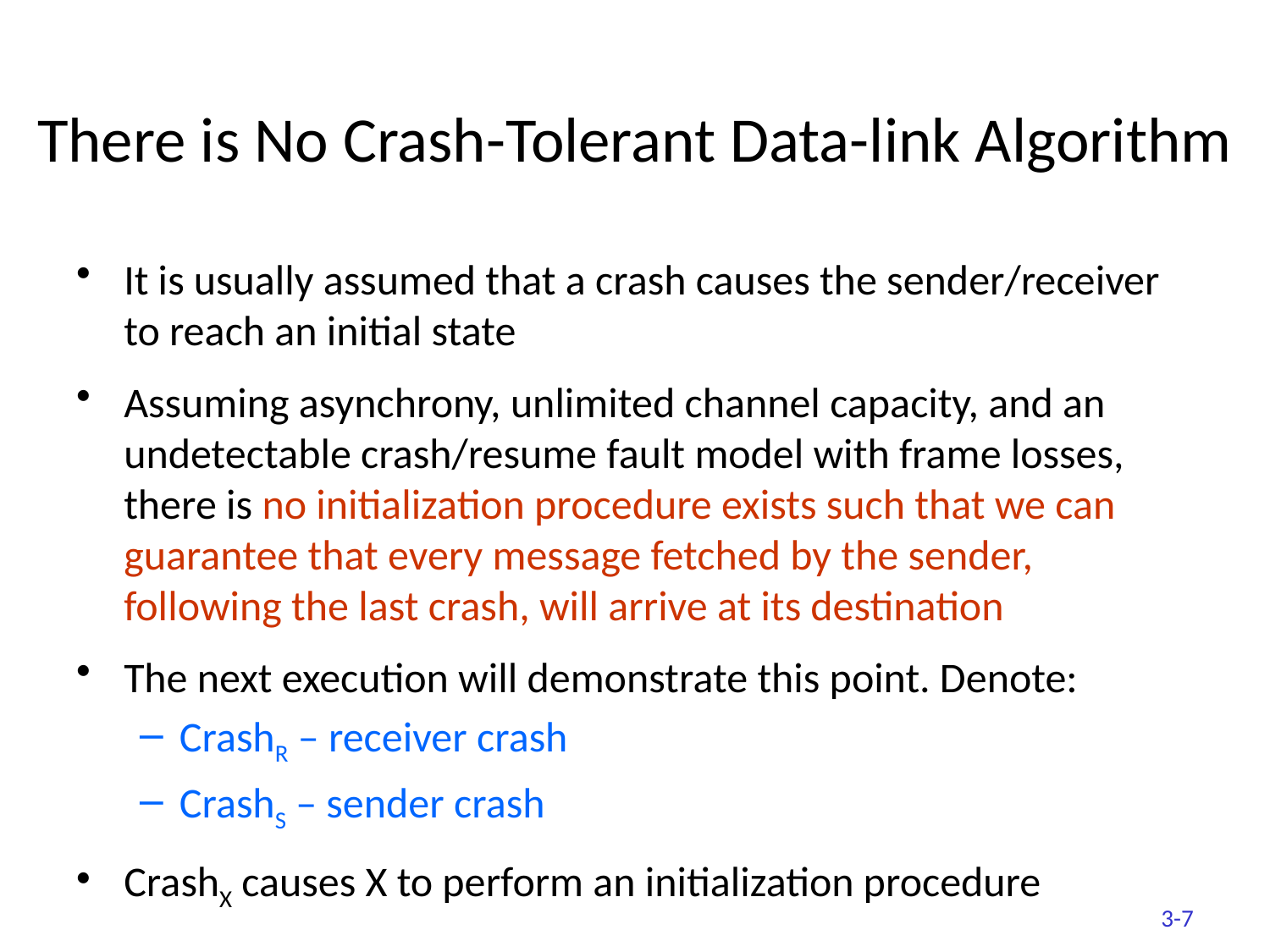

# There is No Crash-Tolerant Data-link Algorithm
It is usually assumed that a crash causes the sender/receiver to reach an initial state
Assuming asynchrony, unlimited channel capacity, and an undetectable crash/resume fault model with frame losses, there is no initialization procedure exists such that we can guarantee that every message fetched by the sender, following the last crash, will arrive at its destination
The next execution will demonstrate this point. Denote:
CrashR – receiver crash
CrashS – sender crash
CrashX causes X to perform an initialization procedure

3-7